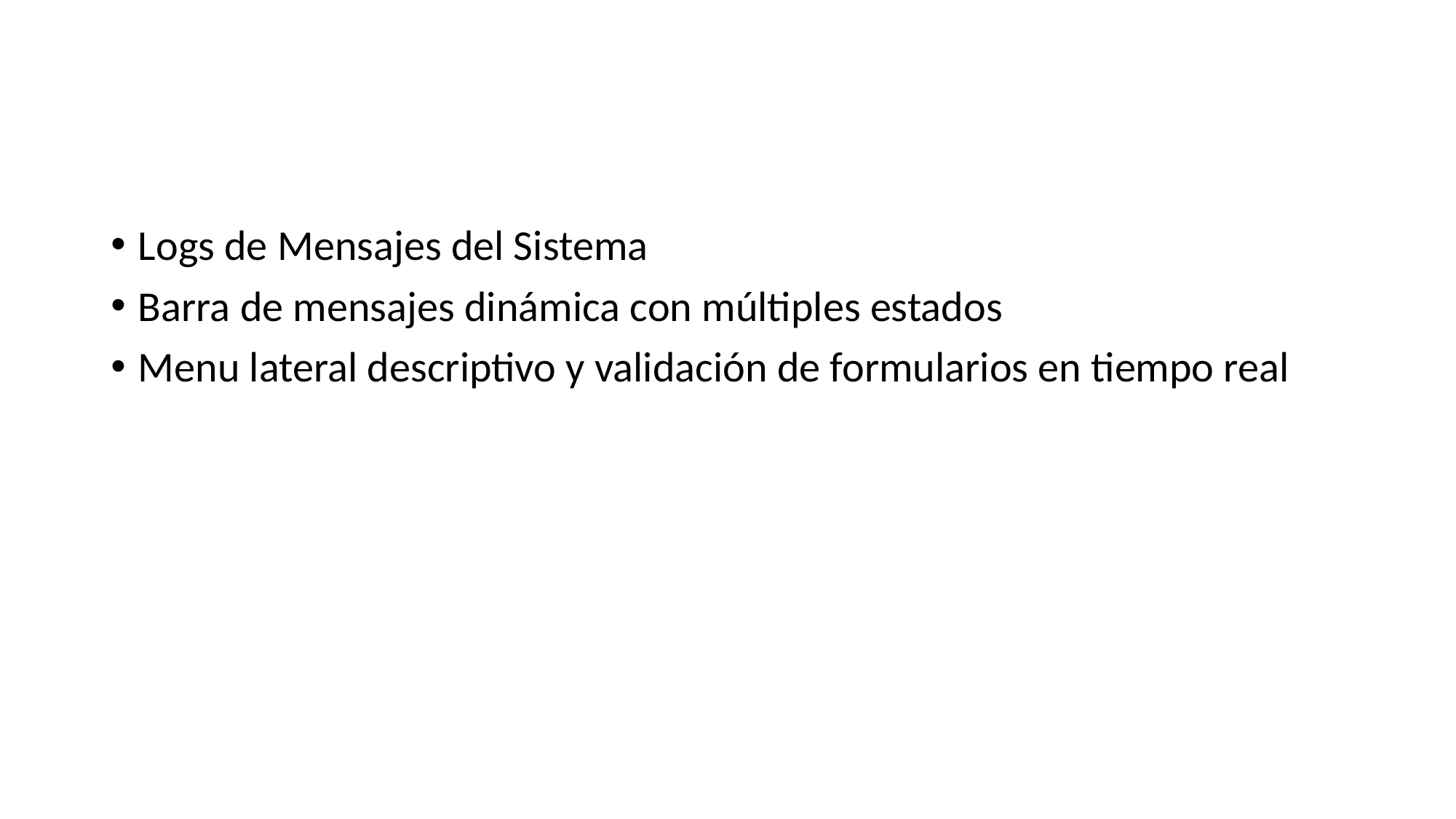

Logs de Mensajes del Sistema
Barra de mensajes dinámica con múltiples estados
Menu lateral descriptivo y validación de formularios en tiempo real